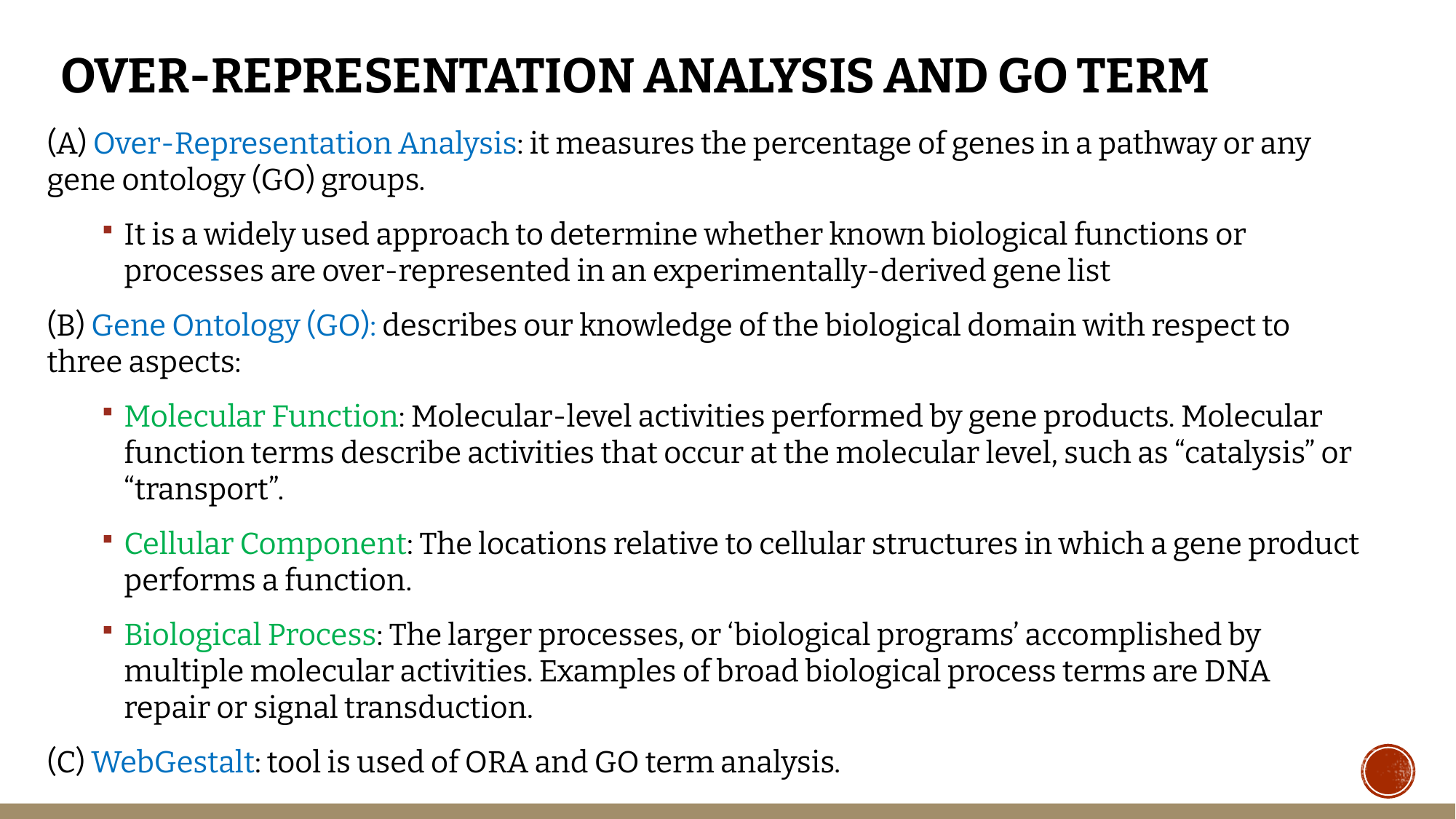

# Over-Representation Analysis and go term
(A) Over-Representation Analysis: it measures the percentage of genes in a pathway or any gene ontology (GO) groups.
It is a widely used approach to determine whether known biological functions or processes are over-represented in an experimentally-derived gene list
(B) Gene Ontology (GO): describes our knowledge of the biological domain with respect to three aspects:
Molecular Function: Molecular-level activities performed by gene products. Molecular function terms describe activities that occur at the molecular level, such as “catalysis” or “transport”.
Cellular Component: The locations relative to cellular structures in which a gene product performs a function.
Biological Process: The larger processes, or ‘biological programs’ accomplished by multiple molecular activities. Examples of broad biological process terms are DNA repair or signal transduction.
(C) WebGestalt: tool is used of ORA and GO term analysis.